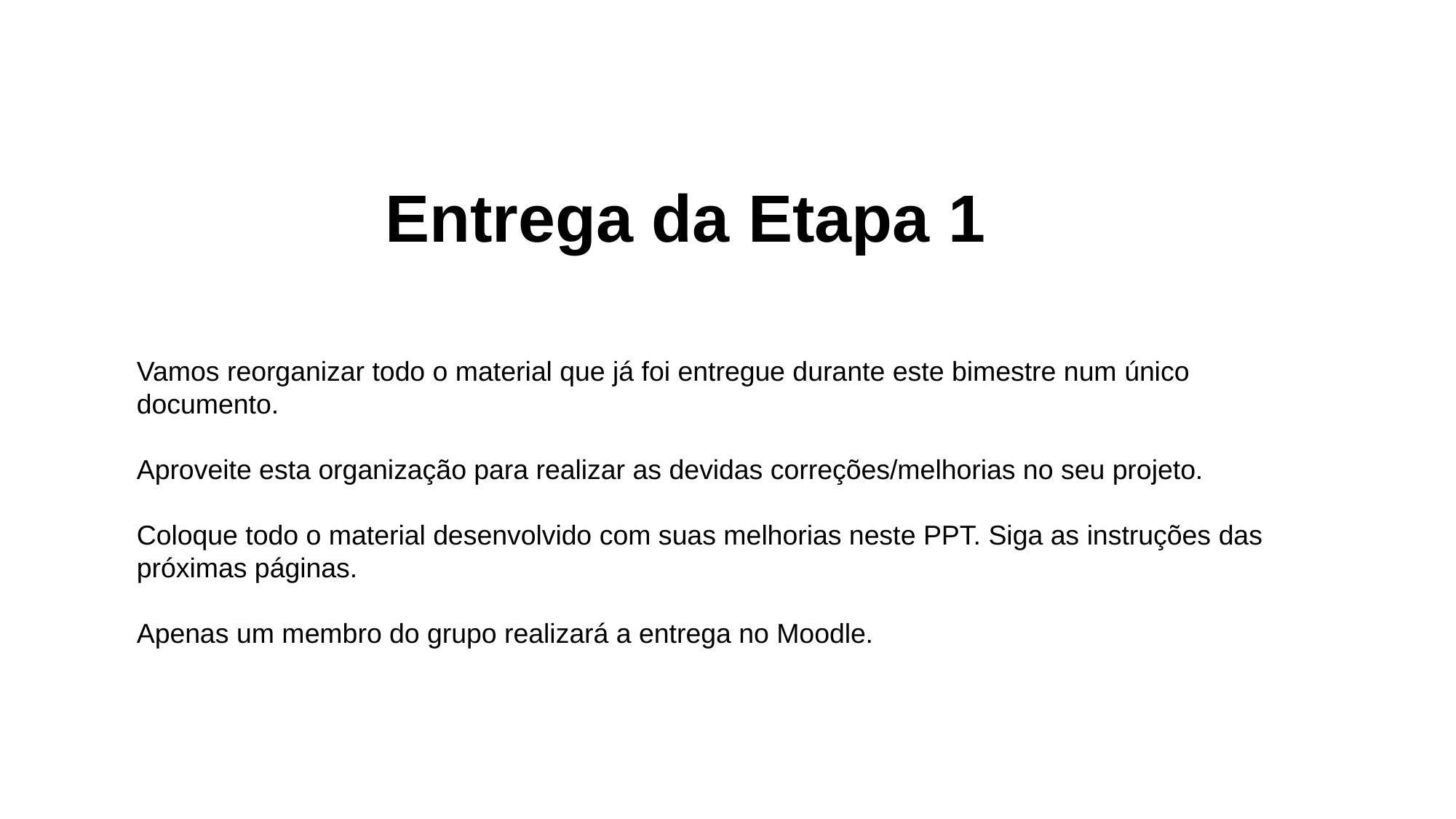

# Entrega da Etapa 1
Vamos reorganizar todo o material que já foi entregue durante este bimestre num único documento.

Aproveite esta organização para realizar as devidas correções/melhorias no seu projeto.

Coloque todo o material desenvolvido com suas melhorias neste PPT. Siga as instruções das próximas páginas.

Apenas um membro do grupo realizará a entrega no Moodle.